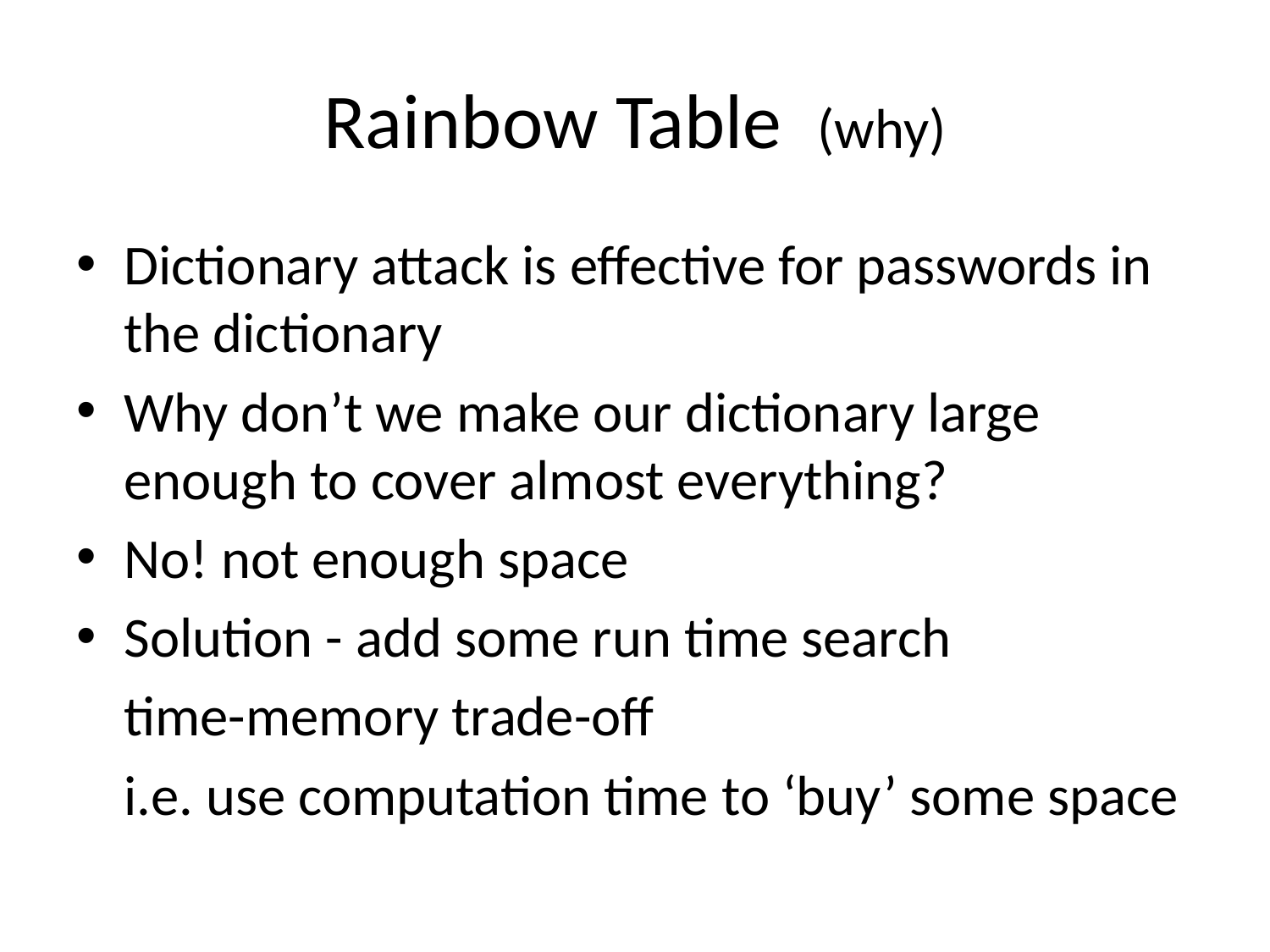

# Rainbow Table  (why)
Dictionary attack is effective for passwords in the dictionary
Why don’t we make our dictionary large enough to cover almost everything?
No! not enough space
Solution - add some run time search
	time-memory trade-off
	i.e. use computation time to ‘buy’ some space